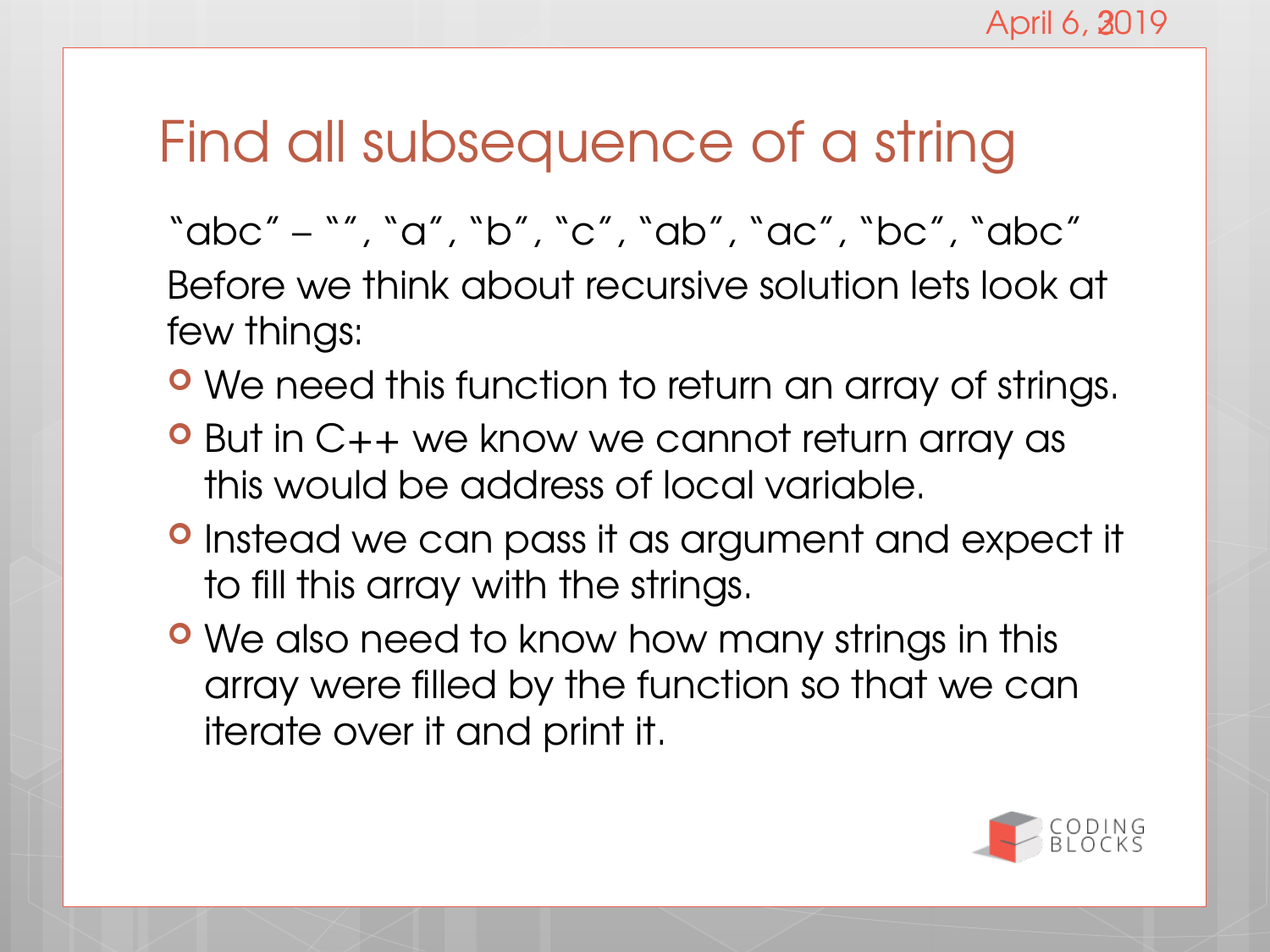

April 6, 2019
3
# Find all subsequence of a string
“abc” – “”, “a”, “b”, “c”, “ab”, “ac”, “bc”, “abc”
Before we think about recursive solution lets look at few things:
We need this function to return an array of strings.
But in C++ we know we cannot return array as this would be address of local variable.
Instead we can pass it as argument and expect it to fill this array with the strings.
We also need to know how many strings in this array were filled by the function so that we can iterate over it and print it.